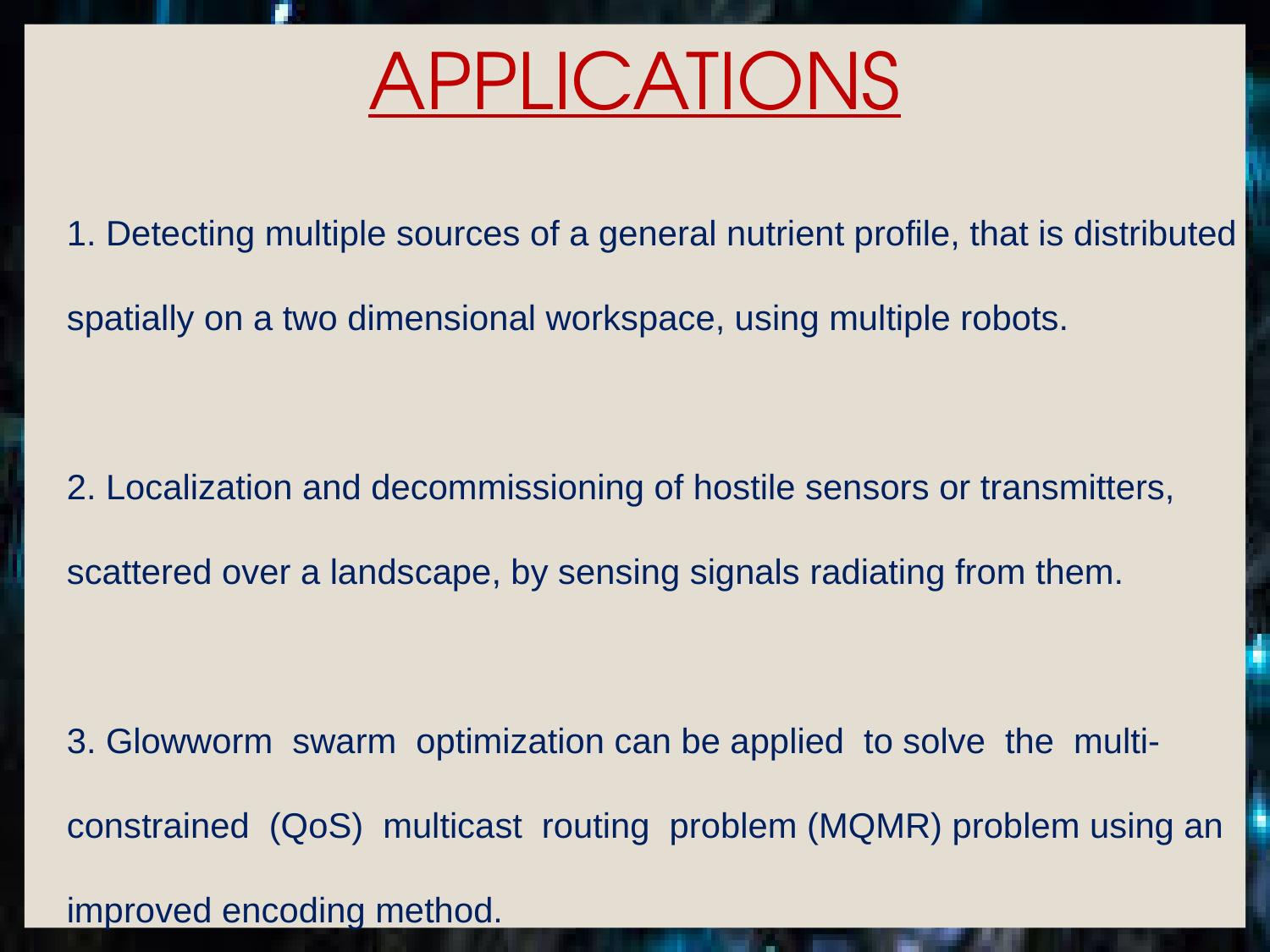

# APPLICATIONS
1. Detecting multiple sources of a general nutrient profile, that is distributed spatially on a two dimensional workspace, using multiple robots.

2. Localization and decommissioning of hostile sensors or transmitters, scattered over a landscape, by sensing signals radiating from them.

3. Glowworm  swarm  optimization can be applied  to solve  the  multi-constrained  (QoS)  multicast  routing  problem (MQMR) problem using an improved encoding method.